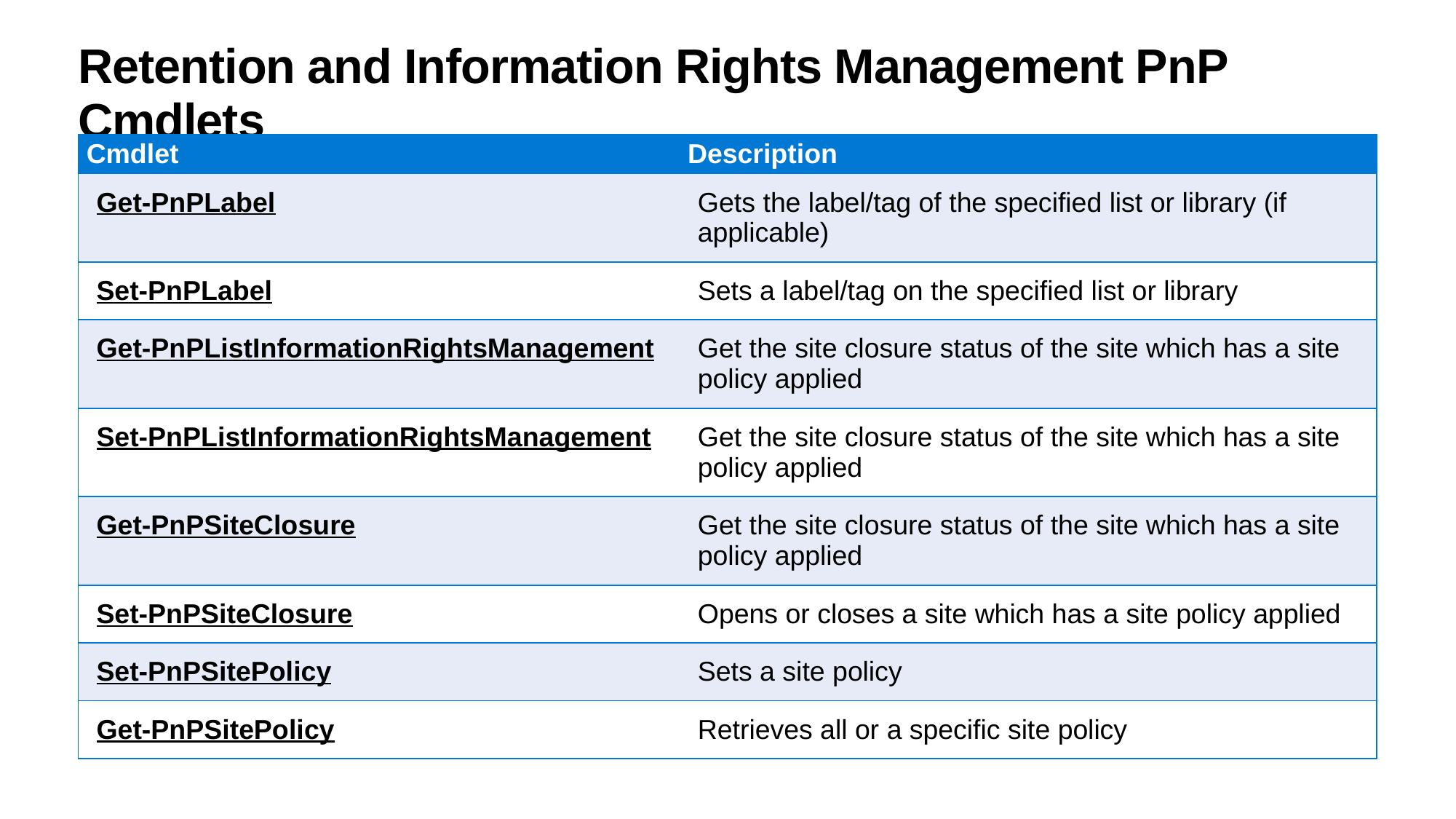

# Retention and Information Rights Management PnP Cmdlets
| Cmdlet | Description |
| --- | --- |
| Get‑PnPLabel | Gets the label/tag of the specified list or library (if applicable) |
| Set‑PnPLabel | Sets a label/tag on the specified list or library |
| Get‑PnPListInformationRightsManagement | Get the site closure status of the site which has a site policy applied |
| Set‑PnPListInformationRightsManagement | Get the site closure status of the site which has a site policy applied |
| Get‑PnPSiteClosure | Get the site closure status of the site which has a site policy applied |
| Set‑PnPSiteClosure | Opens or closes a site which has a site policy applied |
| Set‑PnPSitePolicy | Sets a site policy |
| Get‑PnPSitePolicy | Retrieves all or a specific site policy |